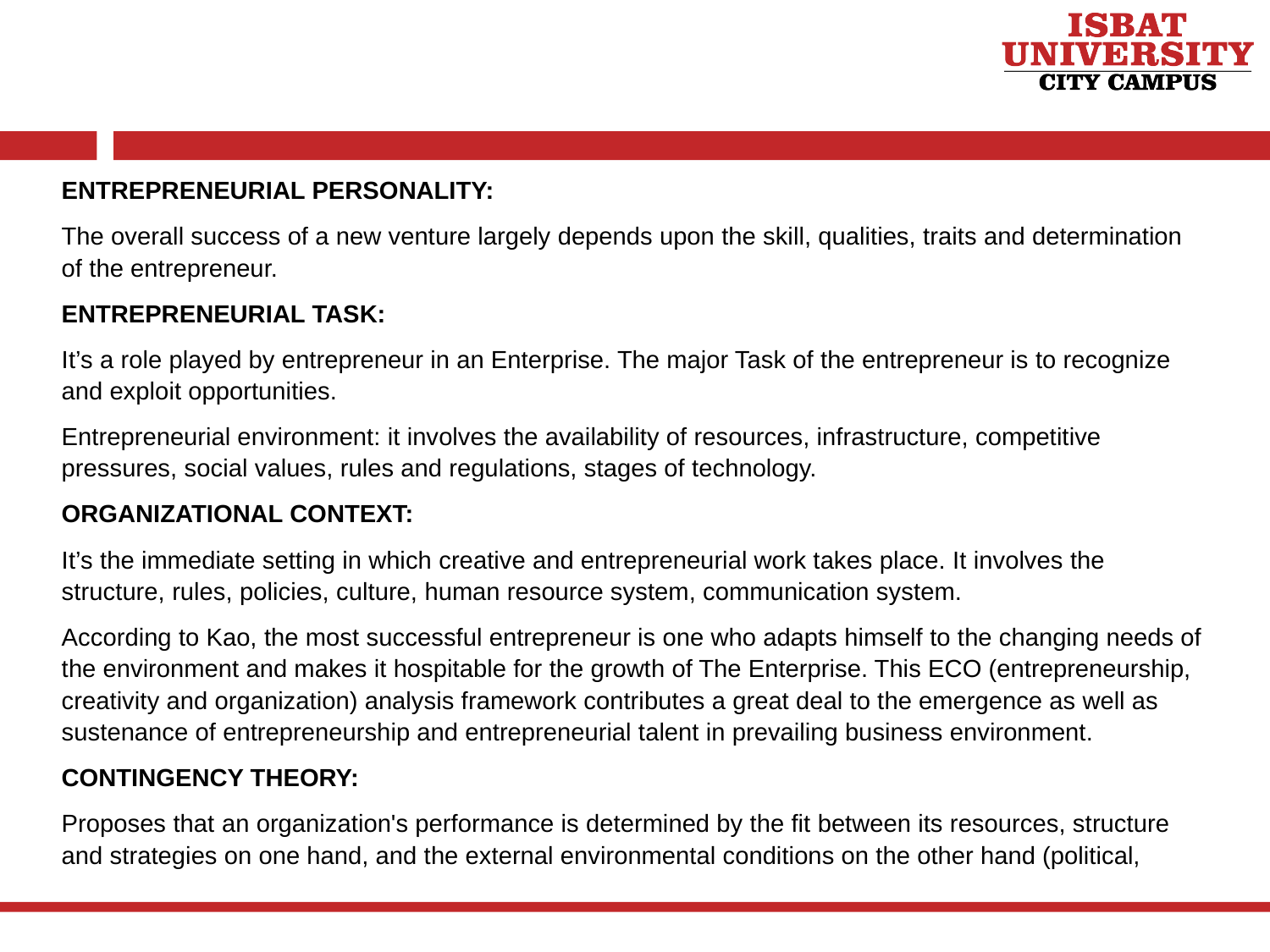

ENTREPRENEURIAL PERSONALITY:
The overall success of a new venture largely depends upon the skill, qualities, traits and determination of the entrepreneur.
ENTREPRENEURIAL TASK:
It’s a role played by entrepreneur in an Enterprise. The major Task of the entrepreneur is to recognize and exploit opportunities.
Entrepreneurial environment: it involves the availability of resources, infrastructure, competitive pressures, social values, rules and regulations, stages of technology.
ORGANIZATIONAL CONTEXT:
It’s the immediate setting in which creative and entrepreneurial work takes place. It involves the structure, rules, policies, culture, human resource system, communication system.
According to Kao, the most successful entrepreneur is one who adapts himself to the changing needs of the environment and makes it hospitable for the growth of The Enterprise. This ECO (entrepreneurship, creativity and organization) analysis framework contributes a great deal to the emergence as well as sustenance of entrepreneurship and entrepreneurial talent in prevailing business environment.
CONTINGENCY THEORY:
Proposes that an organization's performance is determined by the fit between its resources, structure and strategies on one hand, and the external environmental conditions on the other hand (political,